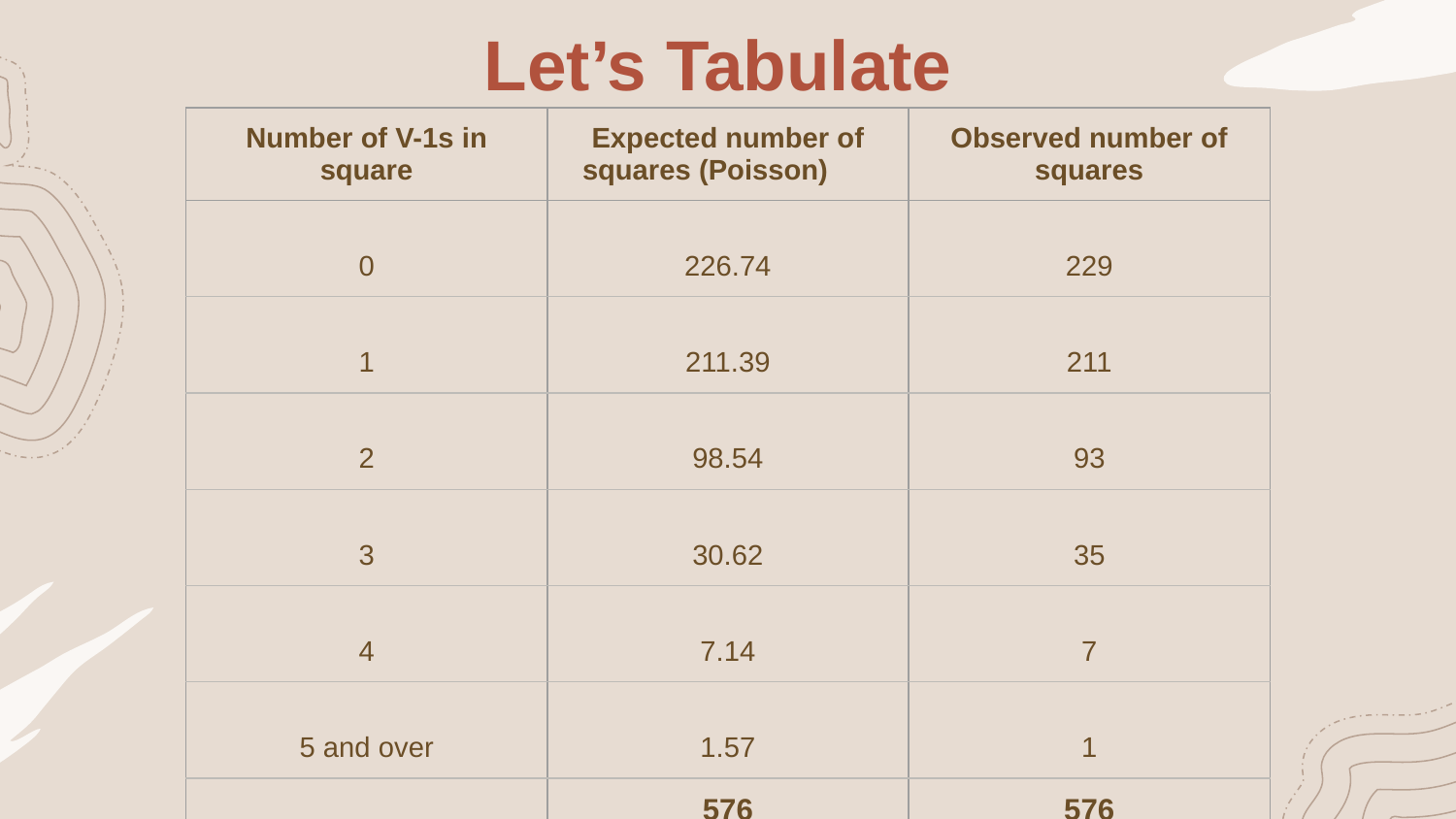

# Let’s Tabulate
| Number of V-1s in square | Expected number of squares (Poisson) | Observed number of squares |
| --- | --- | --- |
| 0 | 226.74 | 229 |
| 1 | 211.39 | 211 |
| 2 | 98.54 | 93 |
| 3 | 30.62 | 35 |
| 4 | 7.14 | 7 |
| 5 and over | 1.57 | 1 |
|  | 576 | 576 |